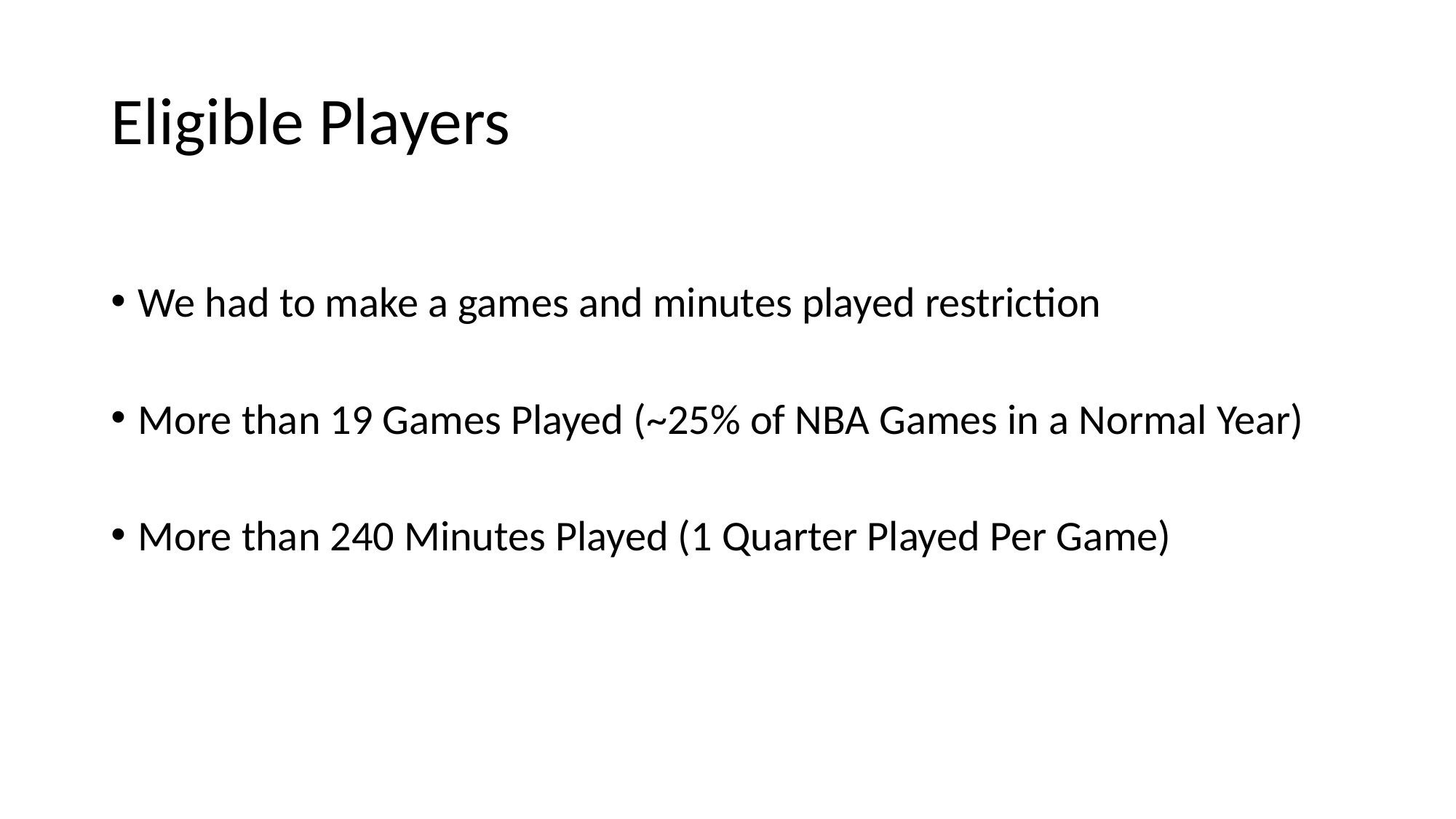

# Eligible Players
We had to make a games and minutes played restriction
More than 19 Games Played (~25% of NBA Games in a Normal Year)
More than 240 Minutes Played (1 Quarter Played Per Game)